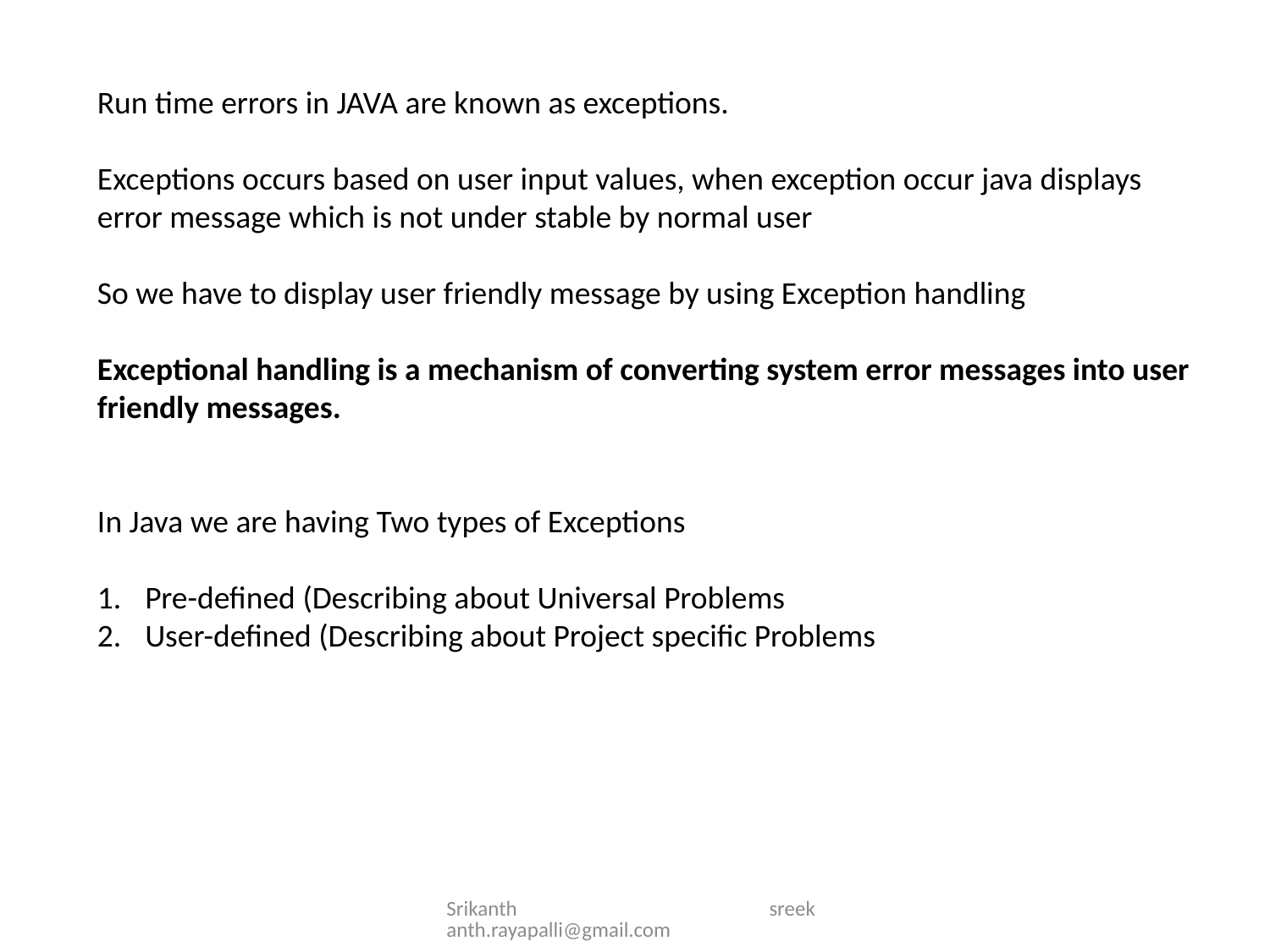

Run time errors in JAVA are known as exceptions.

Exceptions occurs based on user input values, when exception occur java displays  error message which is not under stable by normal user

So we have to display user friendly message by using Exception handling

Exceptional handling is a mechanism of converting system error messages into user friendly messages.

In Java we are having Two types of Exceptions

Pre-defined (Describing about Universal Problems
User-defined (Describing about Project specific Problems

Srikanth                                                    sreekanth.rayapalli@gmail.com